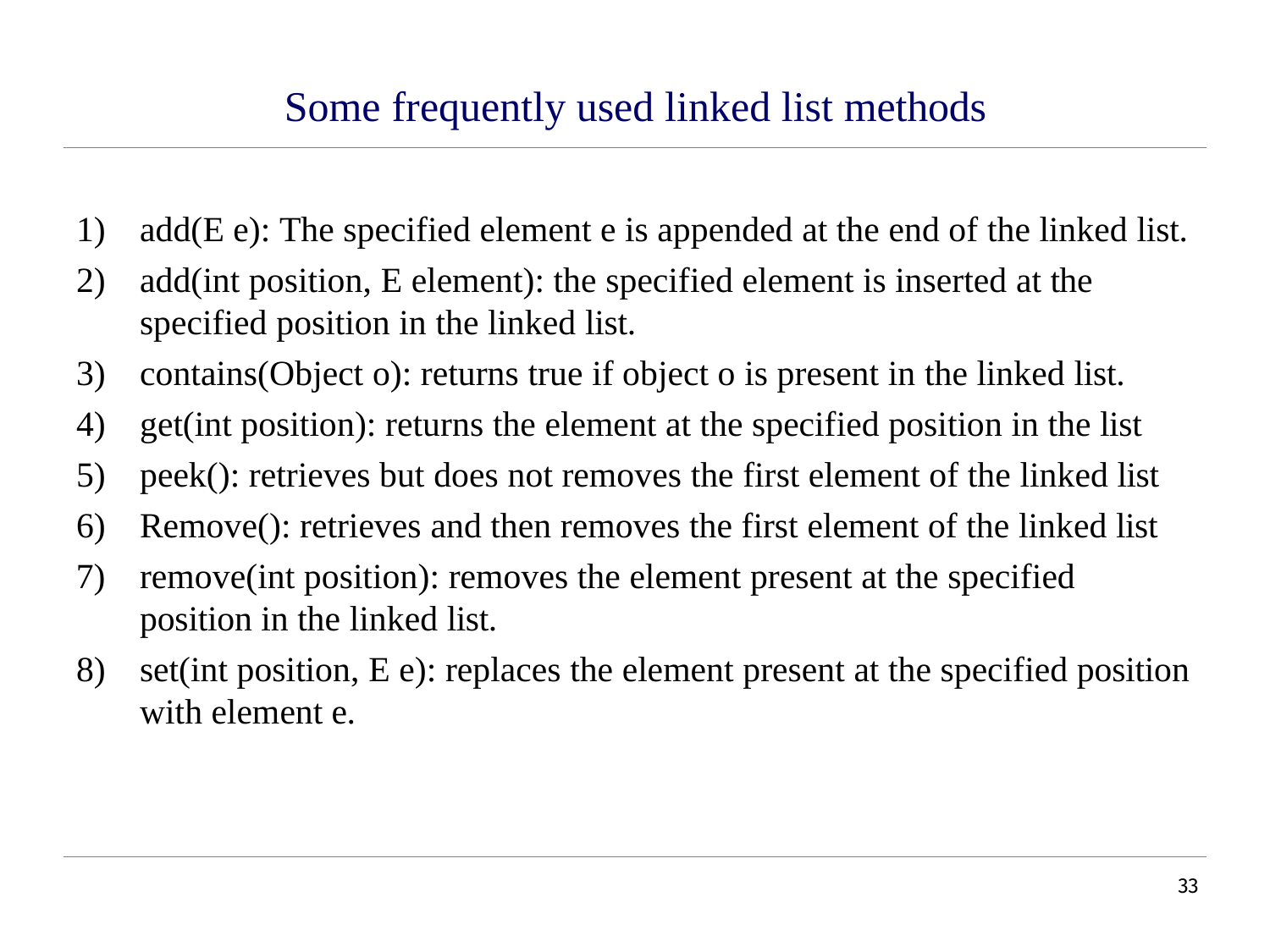

# Some frequently used linked list methods
add(E e): The specified element e is appended at the end of the linked list.
add(int position, E element): the specified element is inserted at the
specified position in the linked list.
contains(Object o): returns true if object o is present in the linked list.
get(int position): returns the element at the specified position in the list
peek(): retrieves but does not removes the first element of the linked list
Remove(): retrieves and then removes the first element of the linked list
remove(int position): removes the element present at the specified position in the linked list.
set(int position, E e): replaces the element present at the specified position
with element e.
33